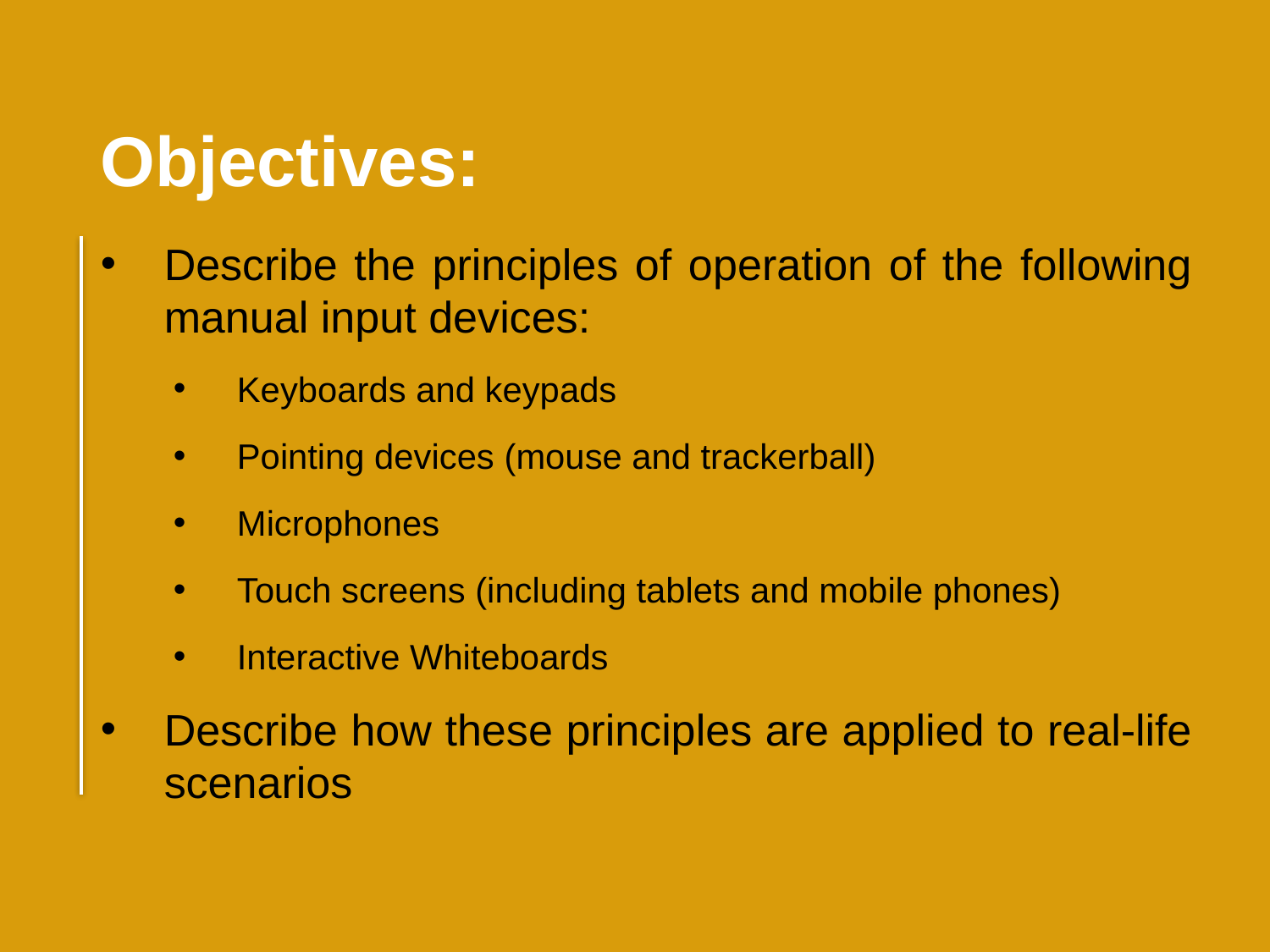

Objectives:
Describe the principles of operation of the following manual input devices:
Keyboards and keypads
Pointing devices (mouse and trackerball)
Microphones
Touch screens (including tablets and mobile phones)
Interactive Whiteboards
Describe how these principles are applied to real-life scenarios